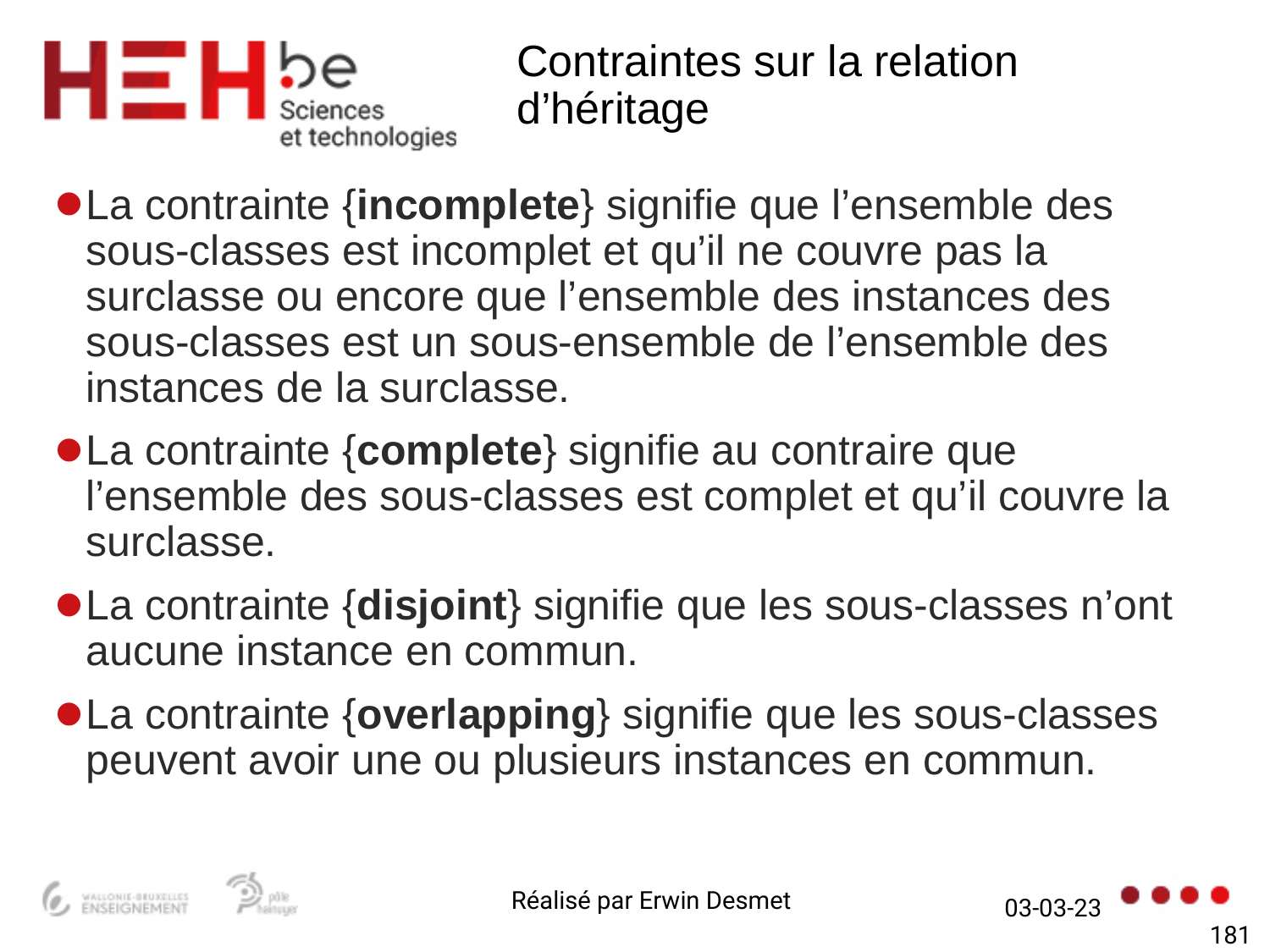

# Contraintes sur la relation d’héritage
La contrainte {incomplete} signifie que l’ensemble des sous-classes est incomplet et qu’il ne couvre pas la surclasse ou encore que l’ensemble des instances des sous-classes est un sous-ensemble de l’ensemble des instances de la surclasse.
La contrainte {complete} signifie au contraire que l’ensemble des sous-classes est complet et qu’il couvre la surclasse.
La contrainte {disjoint} signifie que les sous-classes n’ont aucune instance en commun.
La contrainte {overlapping} signifie que les sous-classes peuvent avoir une ou plusieurs instances en commun.